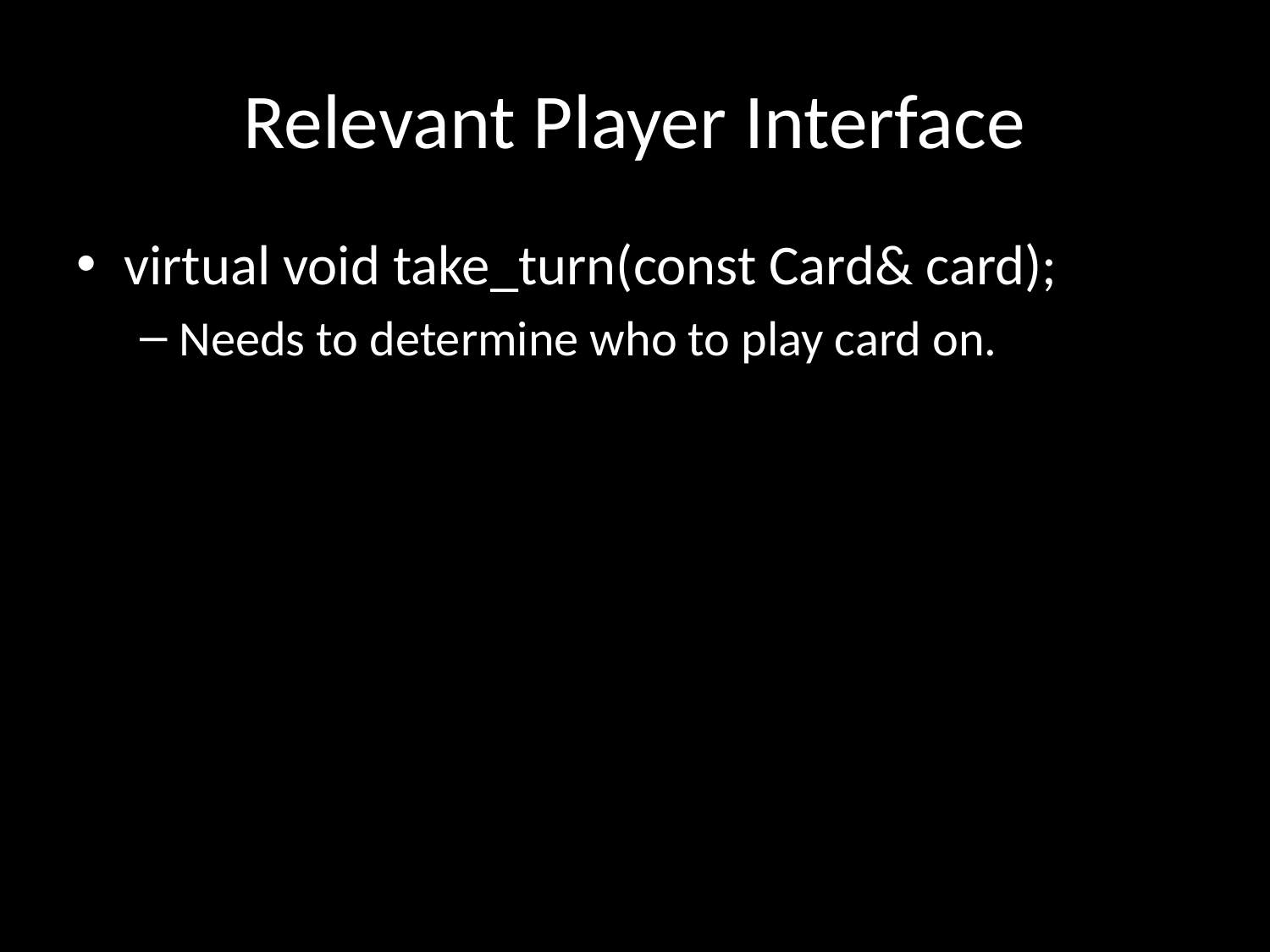

# Relevant Player Interface
virtual void take_turn(const Card& card);
Needs to determine who to play card on.